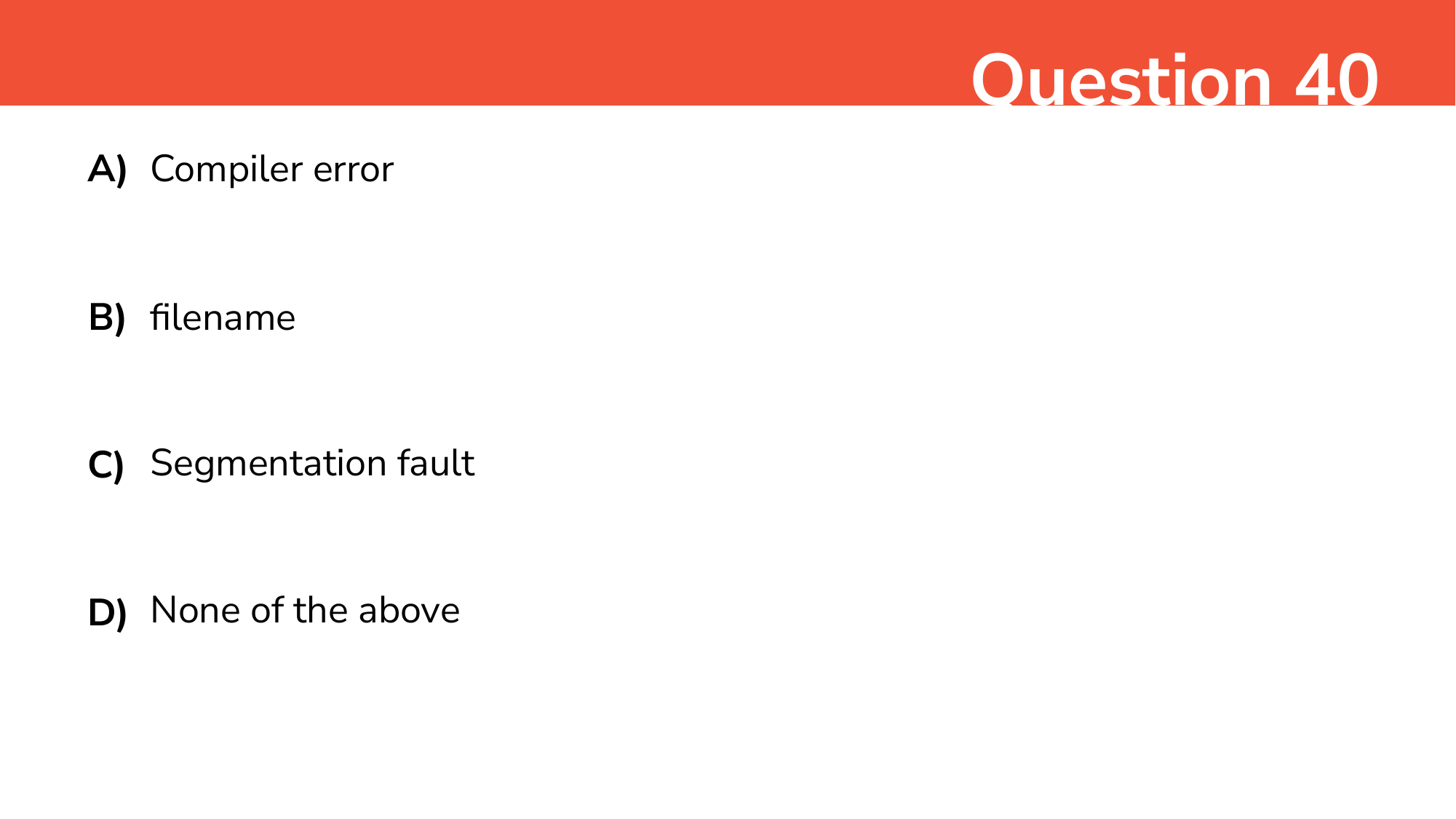

Question 40
Compiler error
A)
B)
filename
Segmentation fault
C)
None of the above
D)